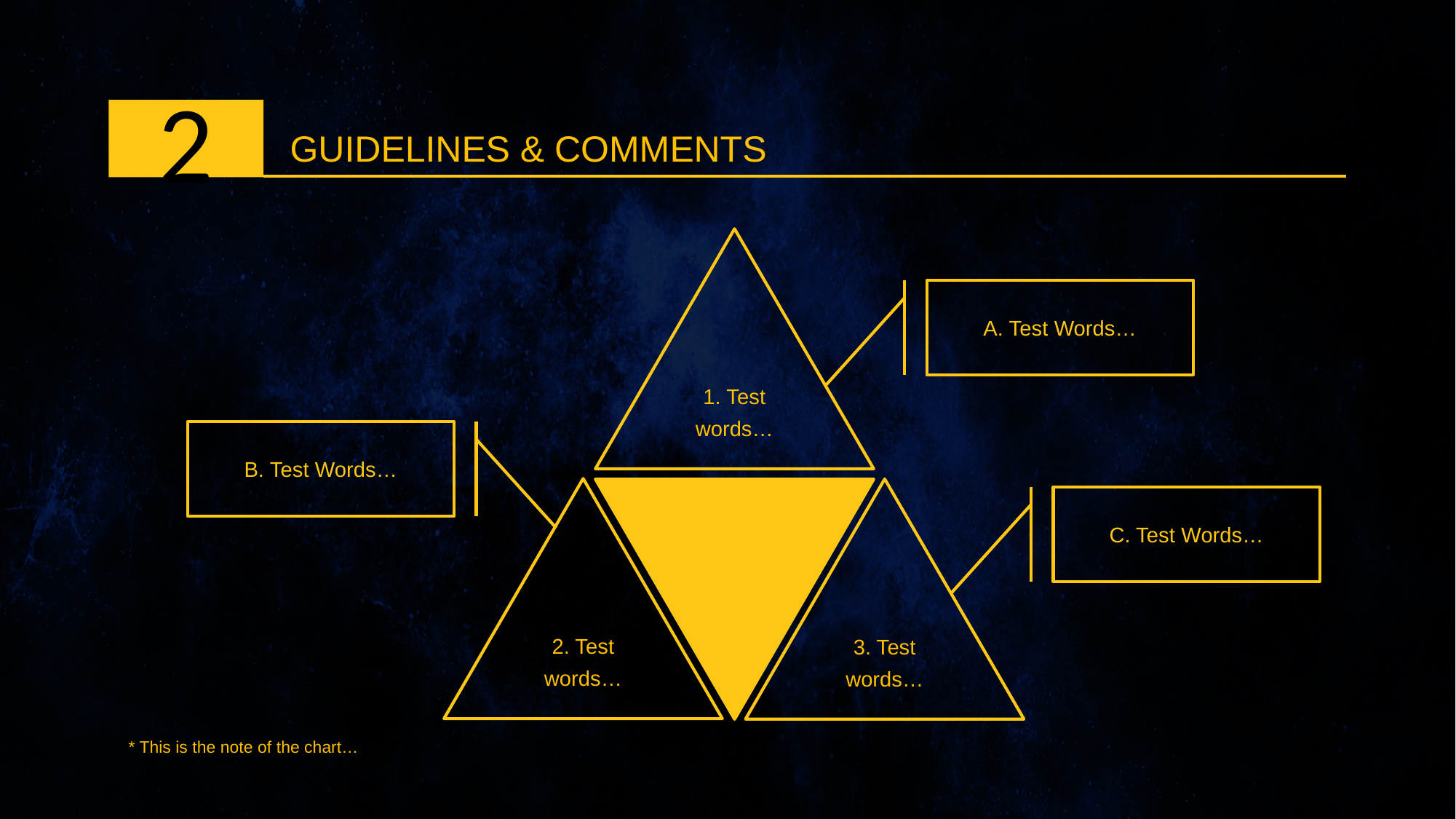

2
GUIDELINES & COMMENTS
1. Test words…
A. Test Words…
B. Test Words…
2. Test words…
3. Test words…

C. Test Words…
* This is the note of the chart…